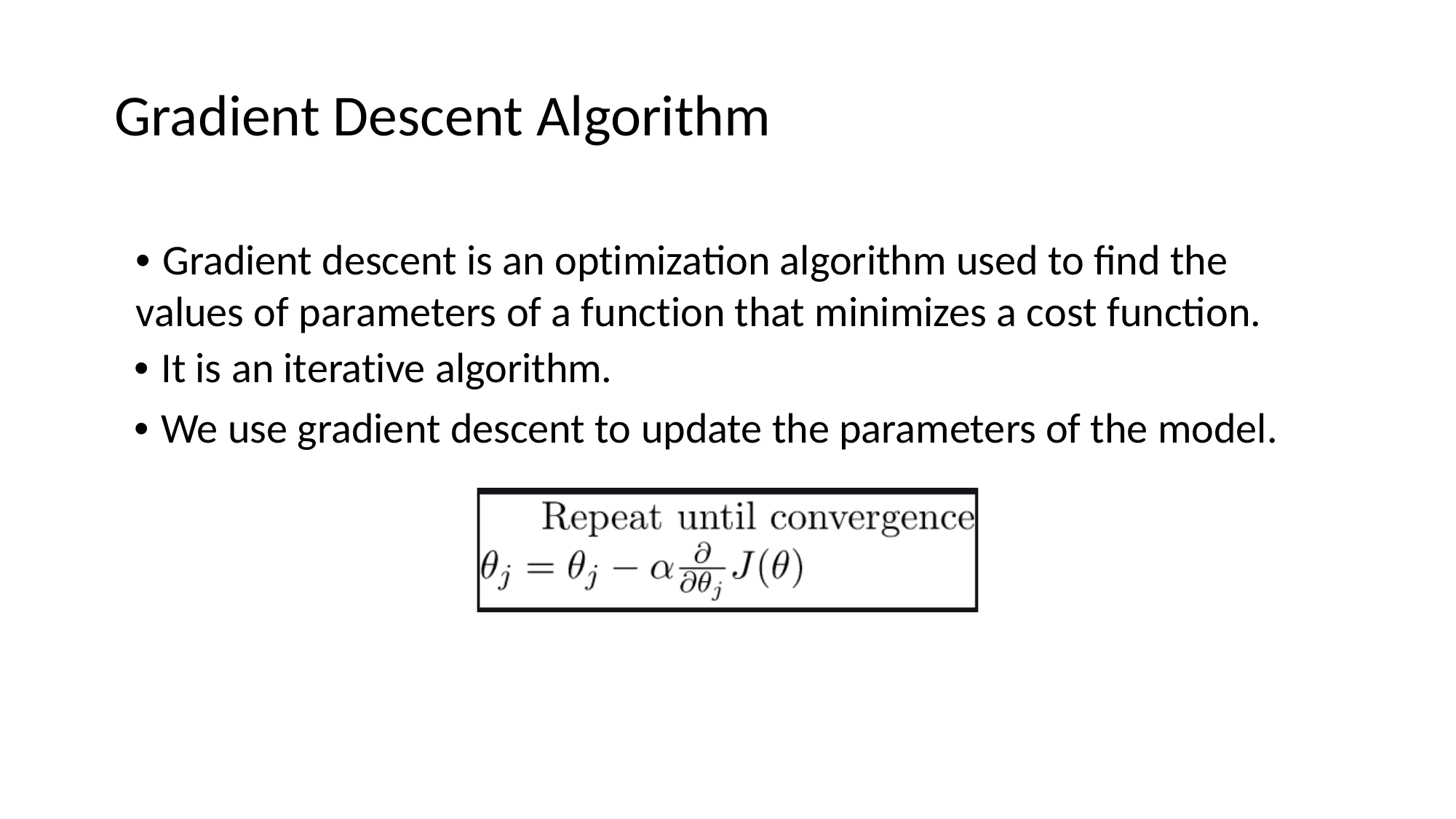

Gradient Descent Algorithm
• Gradient descent is an optimization algorithm used to find the
values of parameters of a function that minimizes a cost function.
• It is an iterative algorithm.
• We use gradient descent to update the parameters of the model.